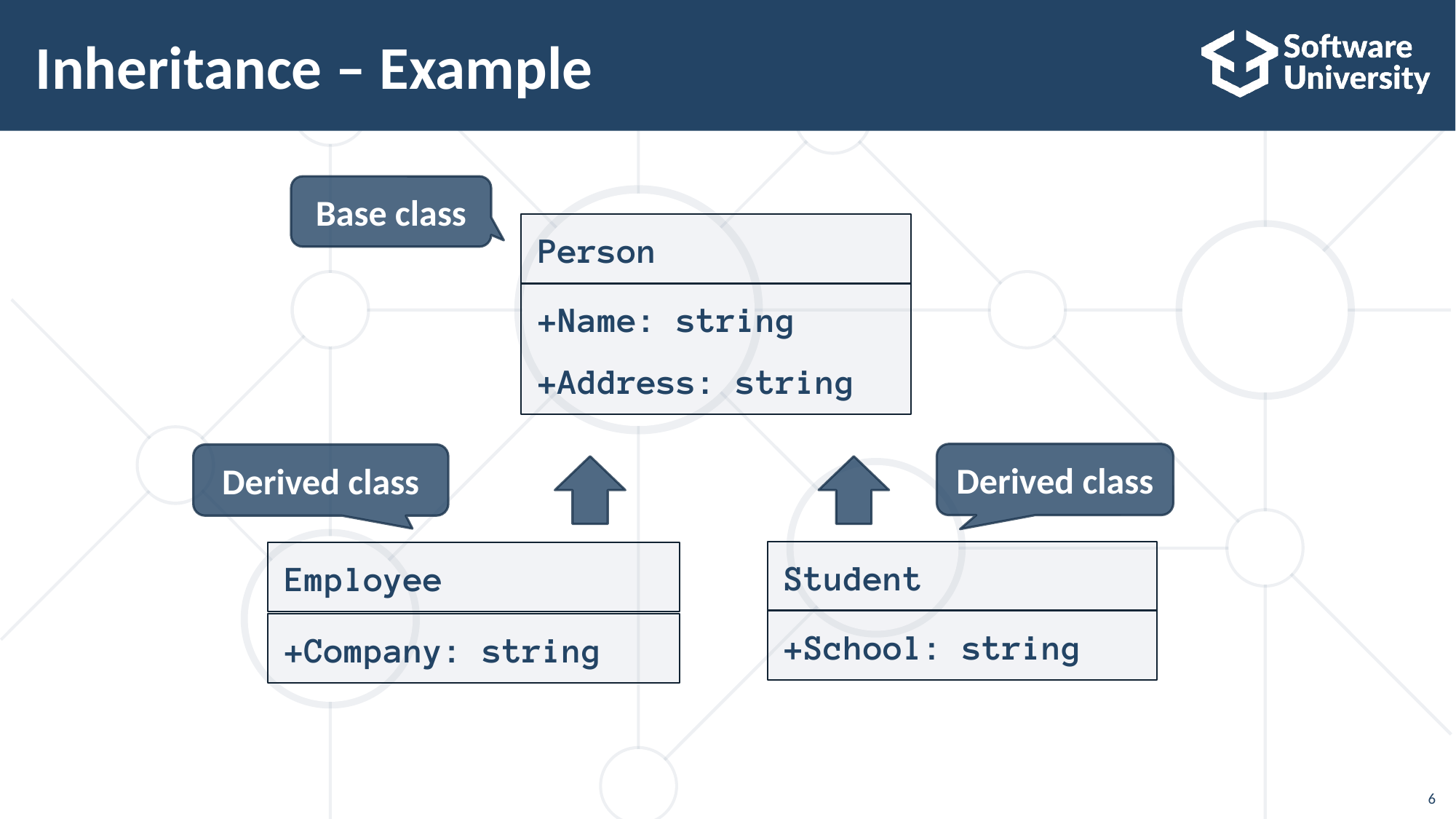

# Inheritance – Example
Base class
Person
+Name: string
+Address: string
Derived class
Derived class

Student
+School: string
Employee
+Company: string
6